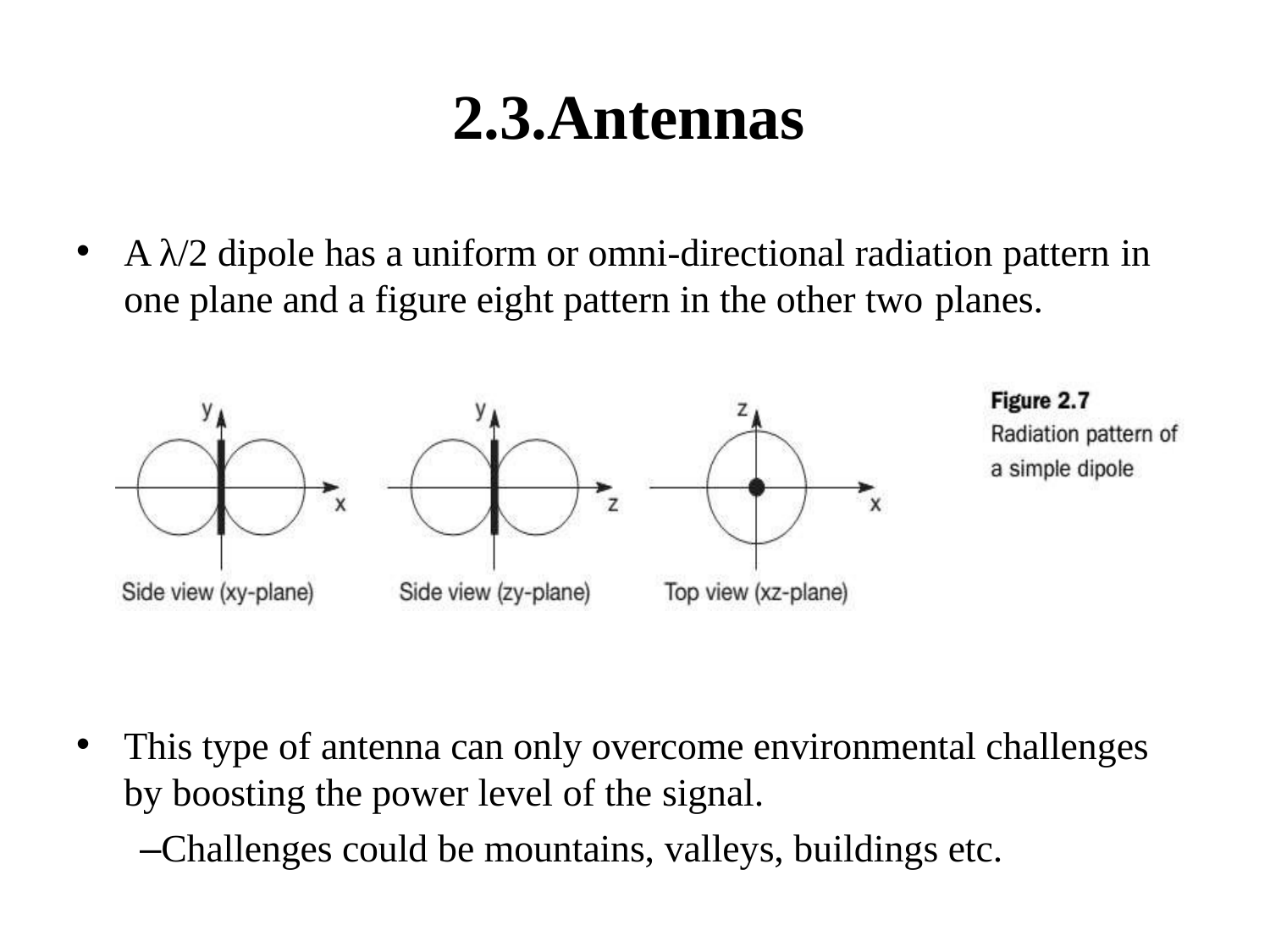

# 2.3.Antennas
A λ/2 dipole has a uniform or omni-directional radiation pattern in
one plane and a figure eight pattern in the other two planes.

This type of antenna can only overcome environmental challenges  by boosting the power level of the signal.
–Challenges could be mountains, valleys, buildings etc.